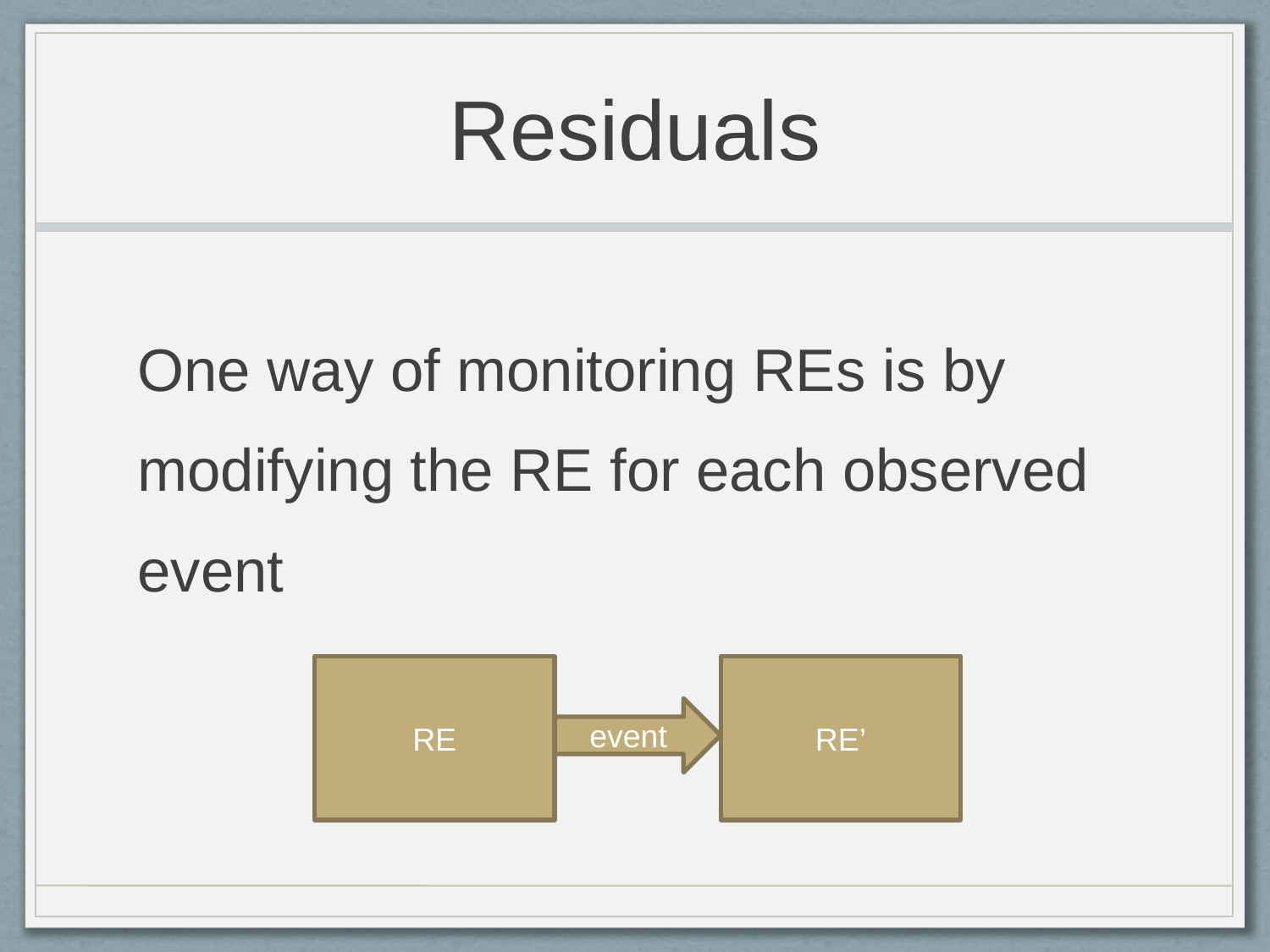

# Residuals
One way of monitoring REs is by modifying the RE for each observed event

RE
RE’
event